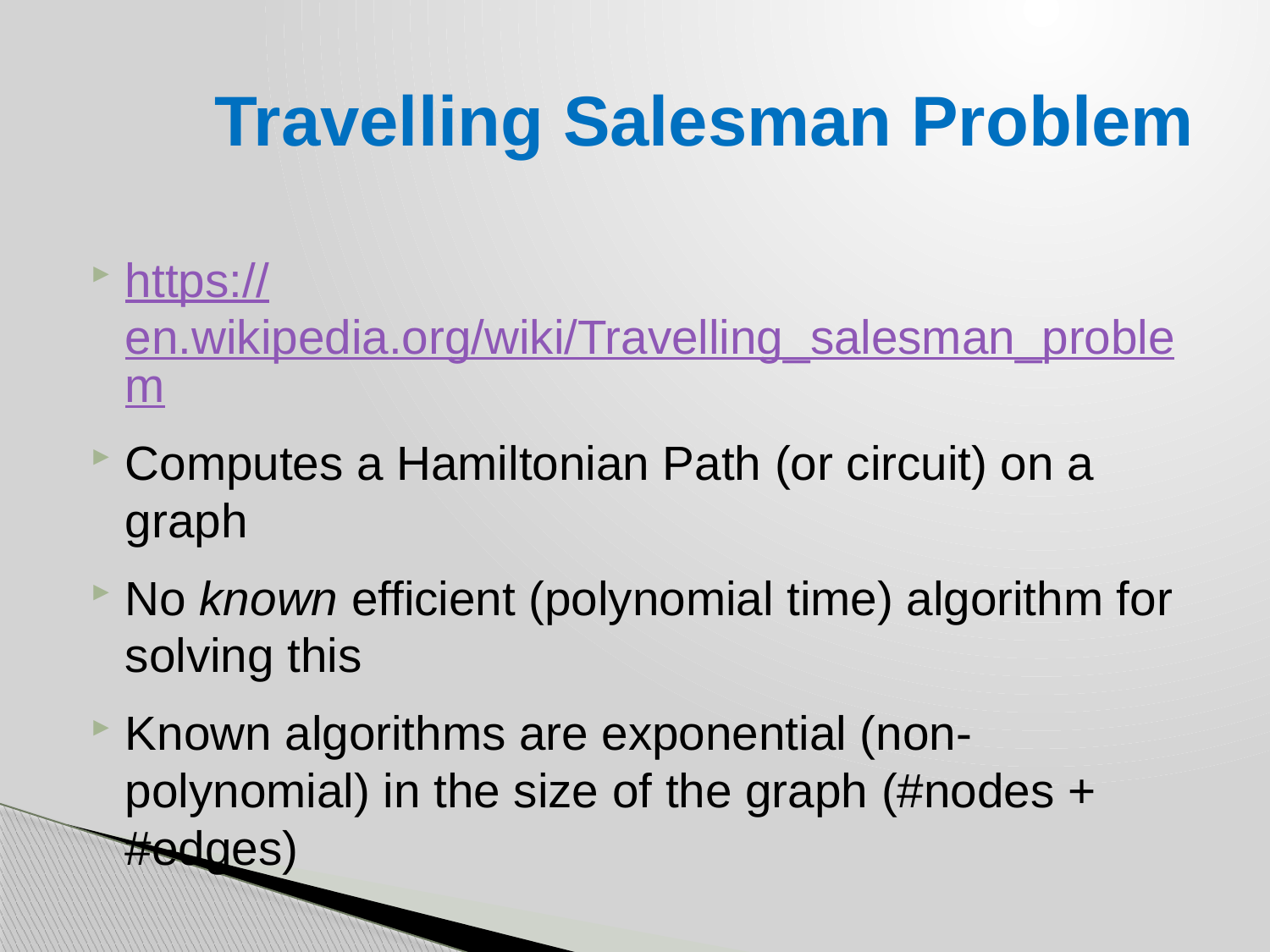

# Travelling Salesman Problem
https://en.wikipedia.org/wiki/Travelling_salesman_problem
Computes a Hamiltonian Path (or circuit) on a graph
No known efficient (polynomial time) algorithm for solving this
Known algorithms are exponential (non-polynomial) in the size of the graph (#nodes + #edges)